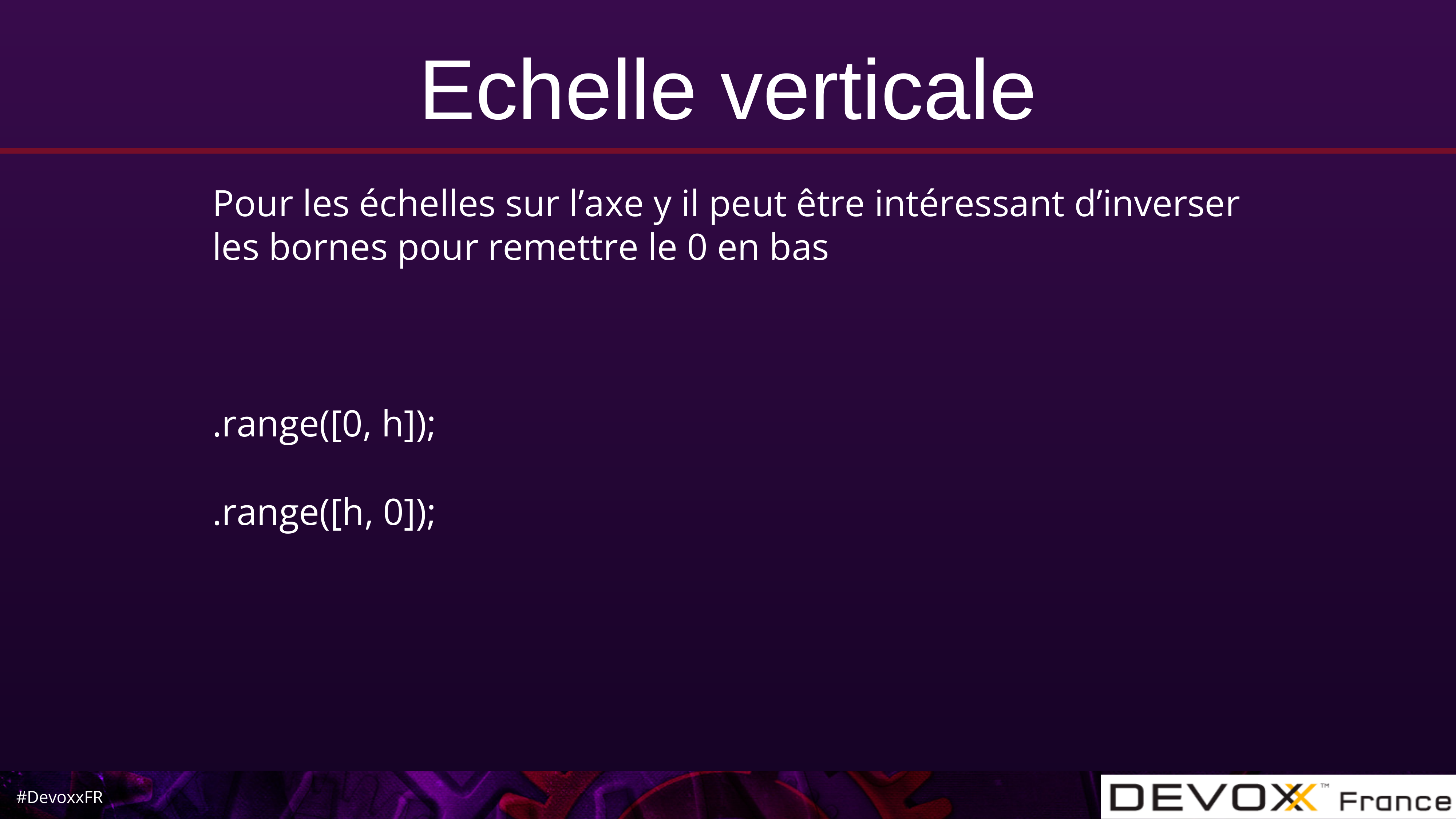

# Echelle verticale
Pour les échelles sur l’axe y il peut être intéressant d’inverser les bornes pour remettre le 0 en bas

.range([0, h]);
.range([h, 0]);